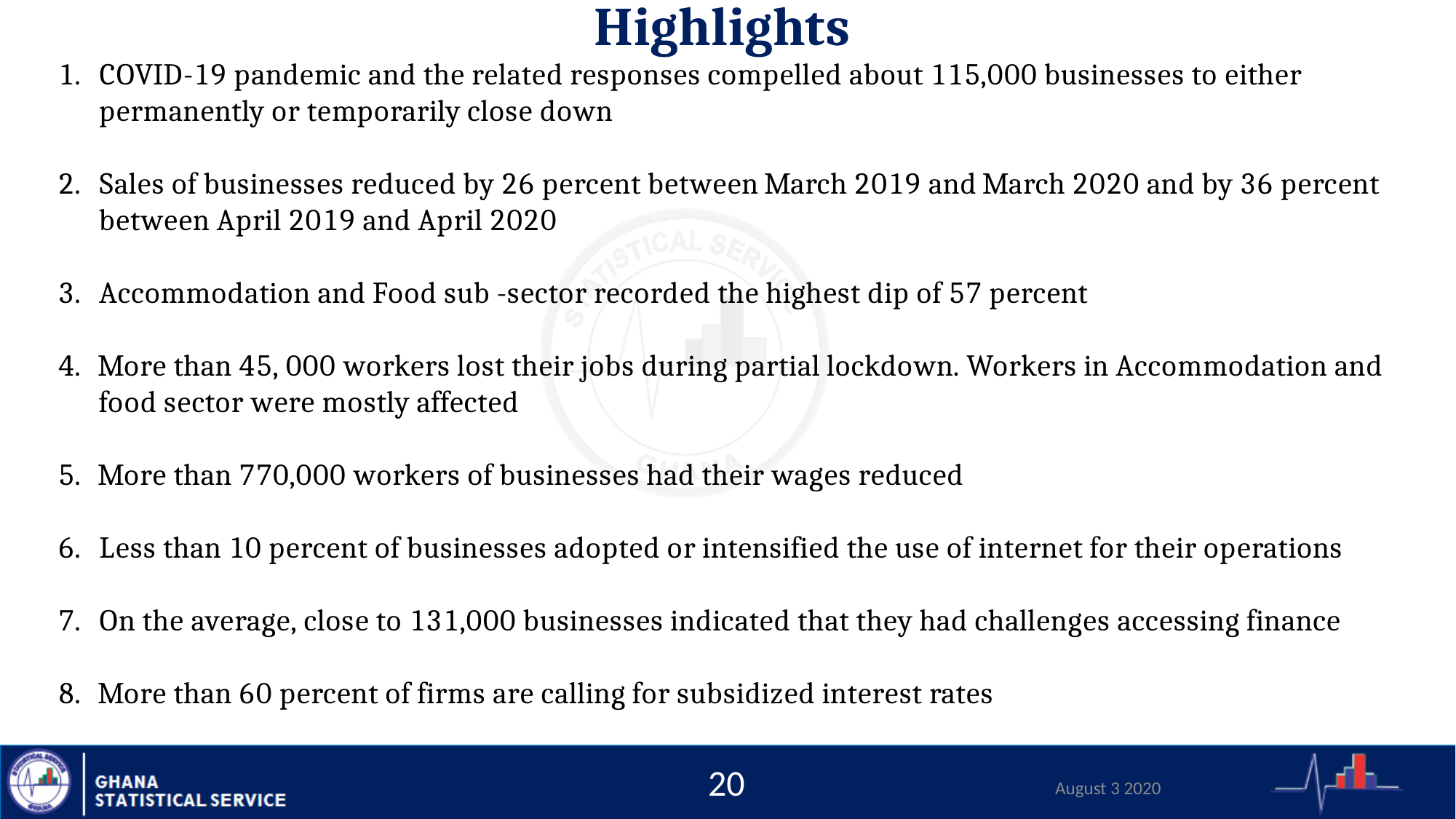

# Highlights
COVID-19 pandemic and the related responses compelled about 115,000 businesses to either permanently or temporarily close down

Sales of businesses reduced by 26 percent between March 2019 and March 2020 and by 36 percent between April 2019 and April 2020

Accommodation and Food sub -sector recorded the highest dip of 57 percent

More than 45, 000 workers lost their jobs during partial lockdown. Workers in Accommodation and food sector were mostly affected

More than 770,000 workers of businesses had their wages reduced

Less than 10 percent of businesses adopted or intensified the use of internet for their operations

On the average, close to 131,000 businesses indicated that they had challenges accessing finance

More than 60 percent of firms are calling for subsidized interest rates

20
August 3 2020